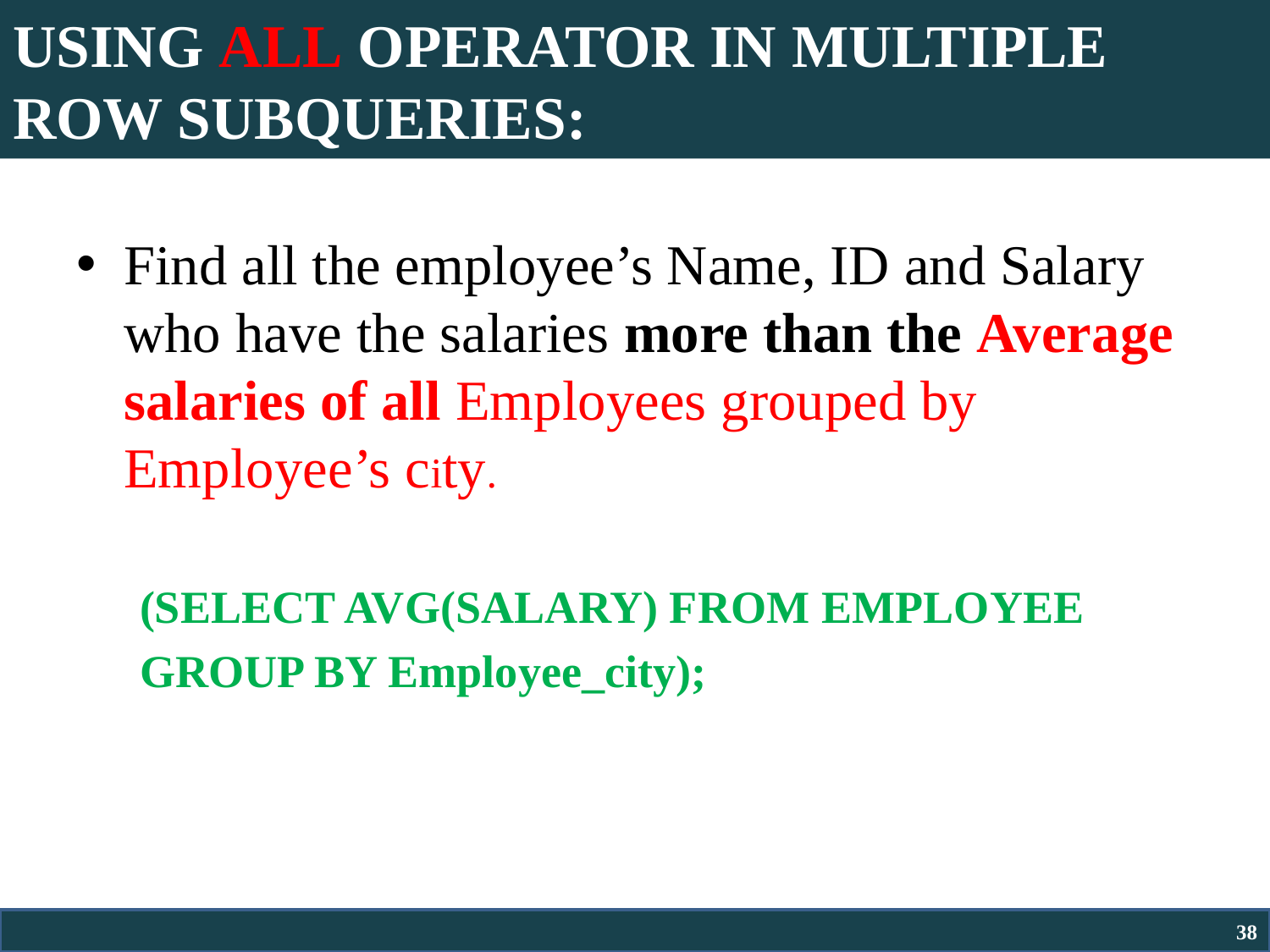

# USING ALL OPERATOR IN MULTIPLE ROW SUBQUERIES:
Find all the employee’s Name, ID and Salary who have the salaries more than the Average salaries of all Employees grouped by Employee’s city.

(SELECT AVG(SALARY) FROM EMPLOYEE
GROUP BY Employee_city);

38